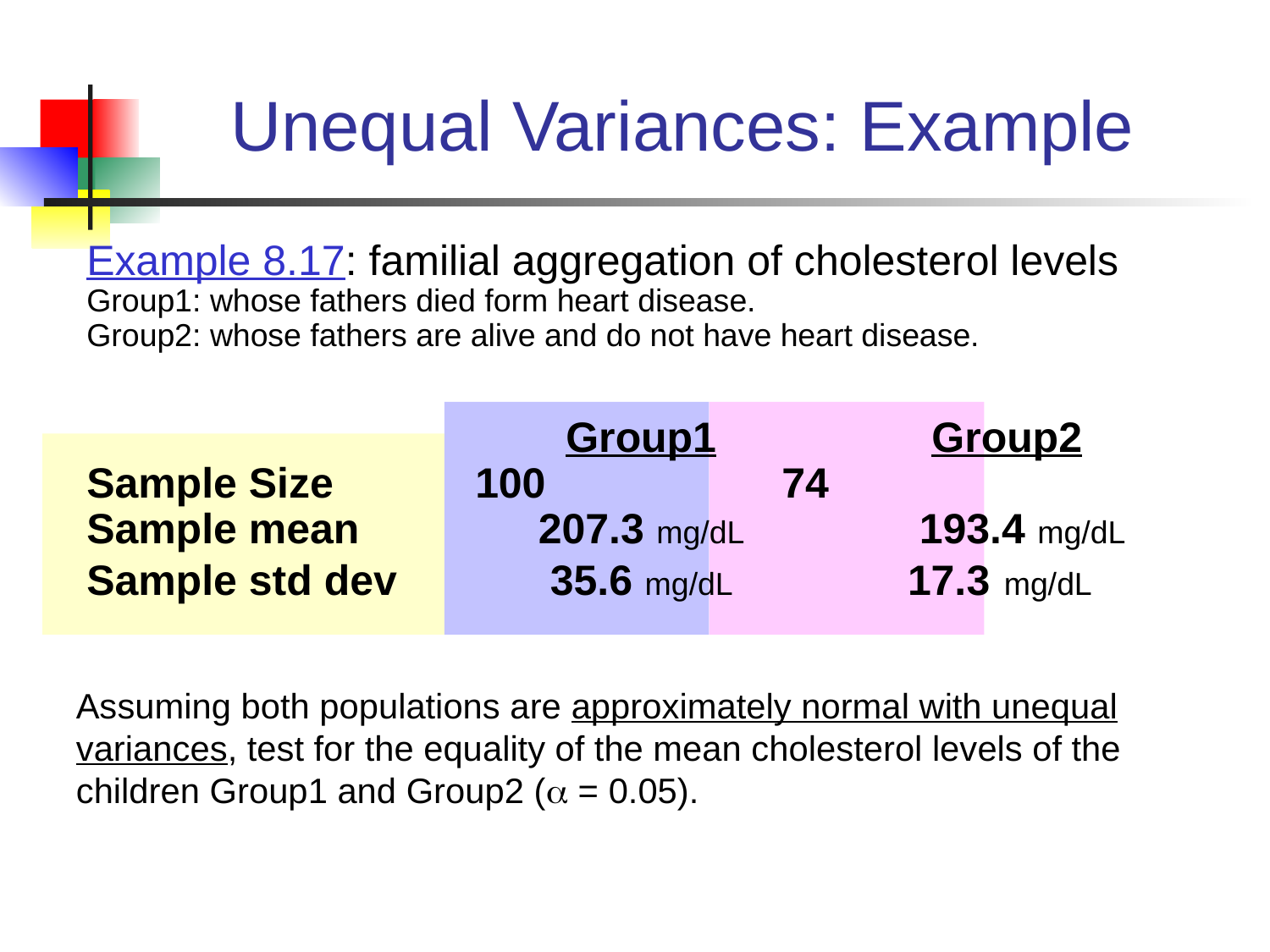

# Unequal Variances: Example
Example 8.17: familial aggregation of cholesterol levels
Group1: whose fathers died form heart disease.
Group2: whose fathers are alive and do not have heart disease.

               	                   Group1     	       Group2
Sample Size            100                    74
Sample mean    	      207.3 mg/dL 	      193.4 mg/dL
Sample std dev	       35.6 mg/dL    	     17.3 mg/dL

Assuming both populations are approximately normal with unequal variances, test for the equality of the mean cholesterol levels of the children Group1 and Group2 (α = 0.05).